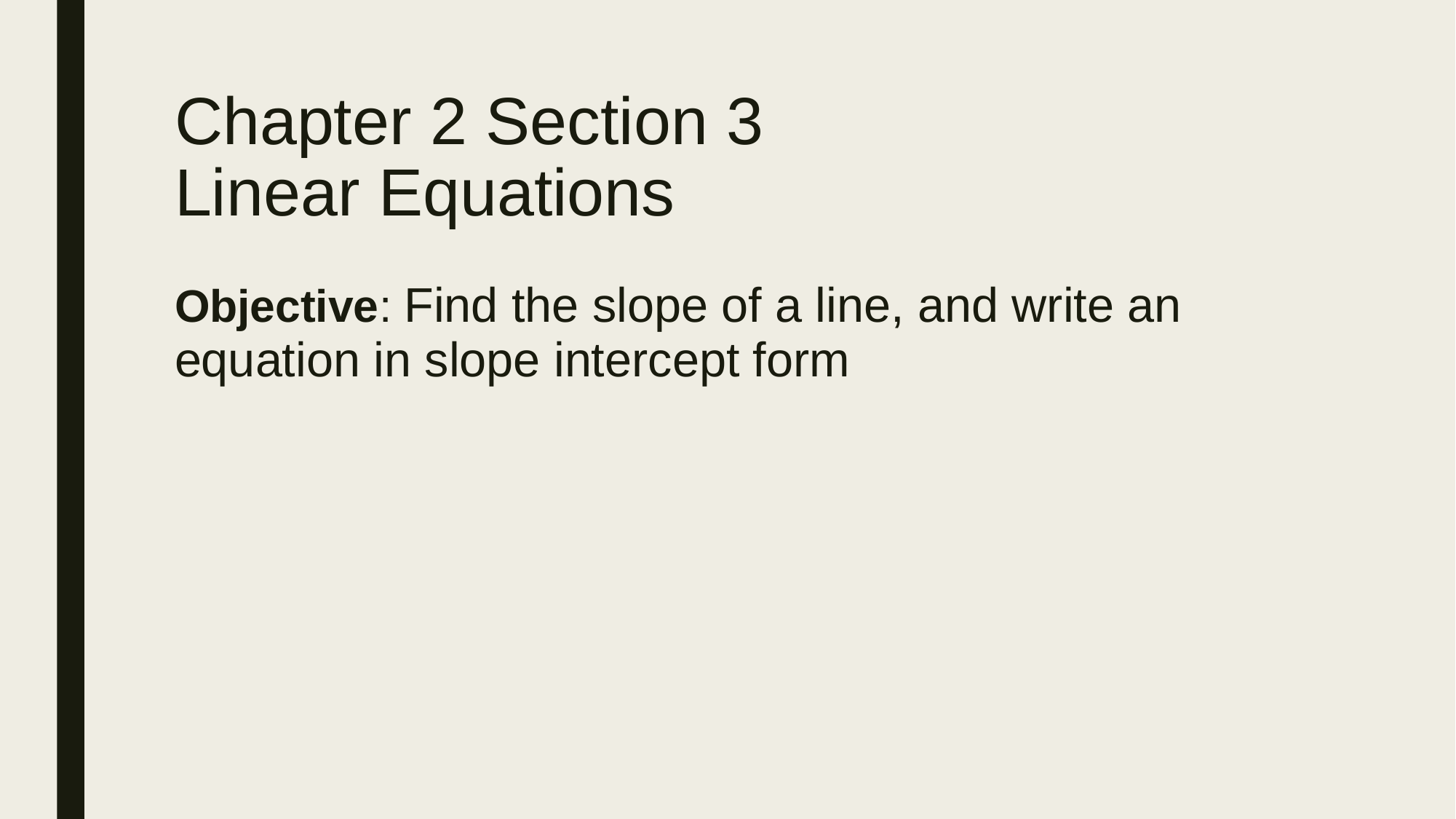

# Chapter 2 Section 3 Linear Equations
Objective: Find the slope of a line, and write an equation in slope intercept form